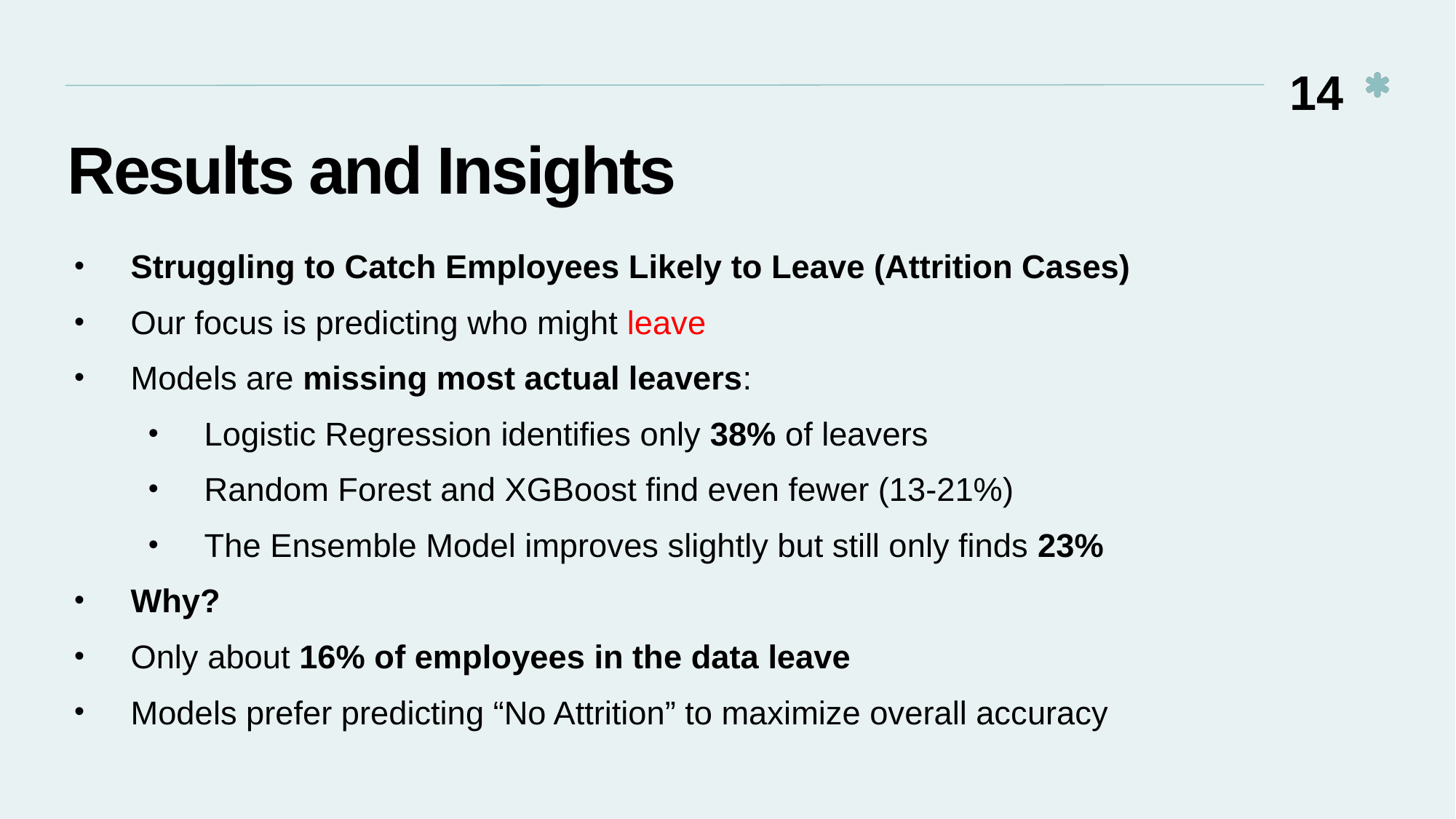

14
# Results and Insights
Struggling to Catch Employees Likely to Leave (Attrition Cases)
Our focus is predicting who might leave
Models are missing most actual leavers:
Logistic Regression identifies only 38% of leavers
Random Forest and XGBoost find even fewer (13-21%)
The Ensemble Model improves slightly but still only finds 23%
Why?
Only about 16% of employees in the data leave
Models prefer predicting “No Attrition” to maximize overall accuracy